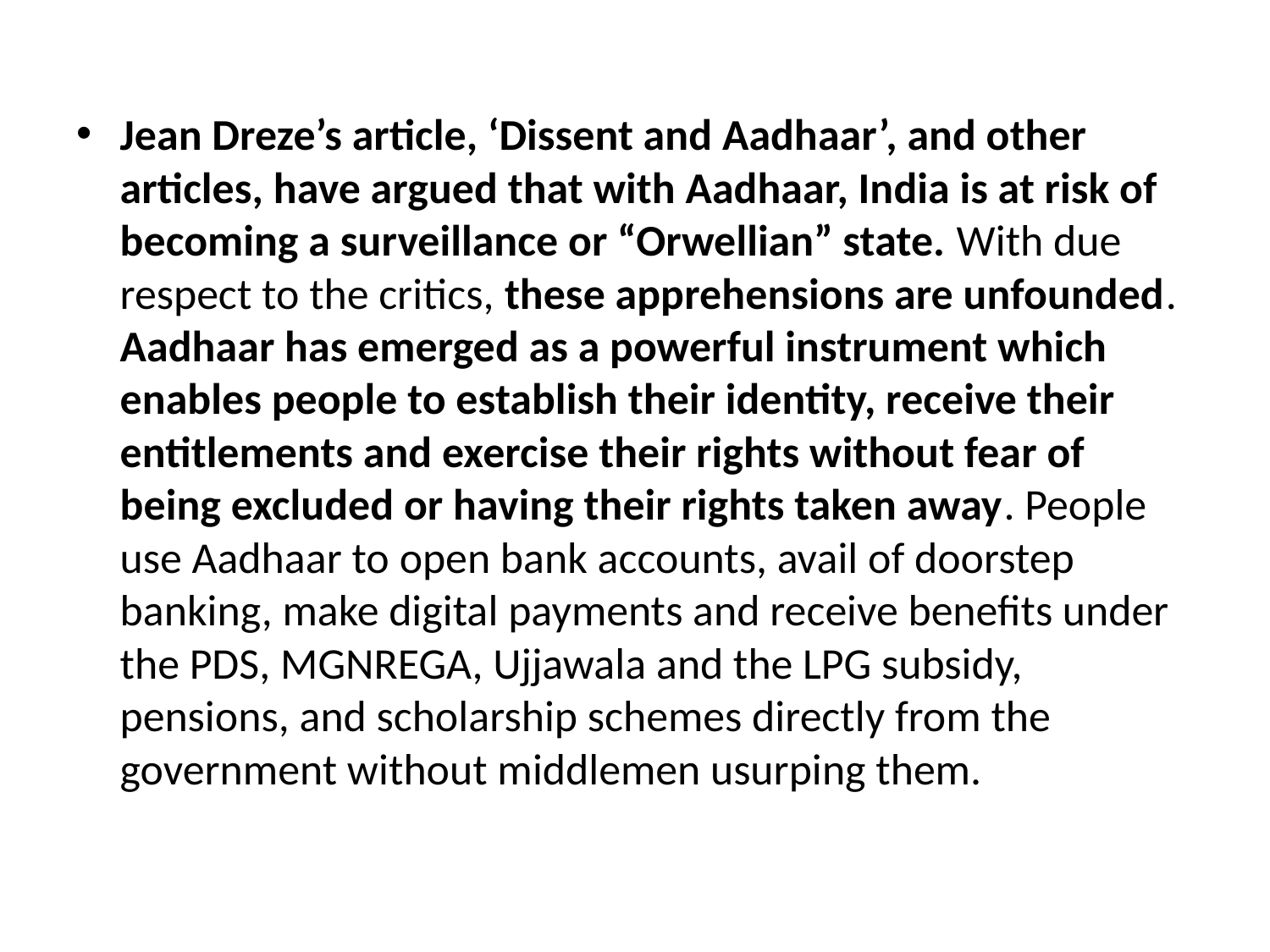

Jean Dreze’s article, ‘Dissent and Aadhaar’, and other articles, have argued that with Aadhaar, India is at risk of becoming a surveillance or “Orwellian” state. With due respect to the critics, these apprehensions are unfounded. Aadhaar has emerged as a powerful instrument which enables people to establish their identity, receive their entitlements and exercise their rights without fear of being excluded or having their rights taken away. People use Aadhaar to open bank accounts, avail of doorstep banking, make digital payments and receive benefits under the PDS, MGNREGA, Ujjawala and the LPG subsidy, pensions, and scholarship schemes directly from the government without middlemen usurping them.